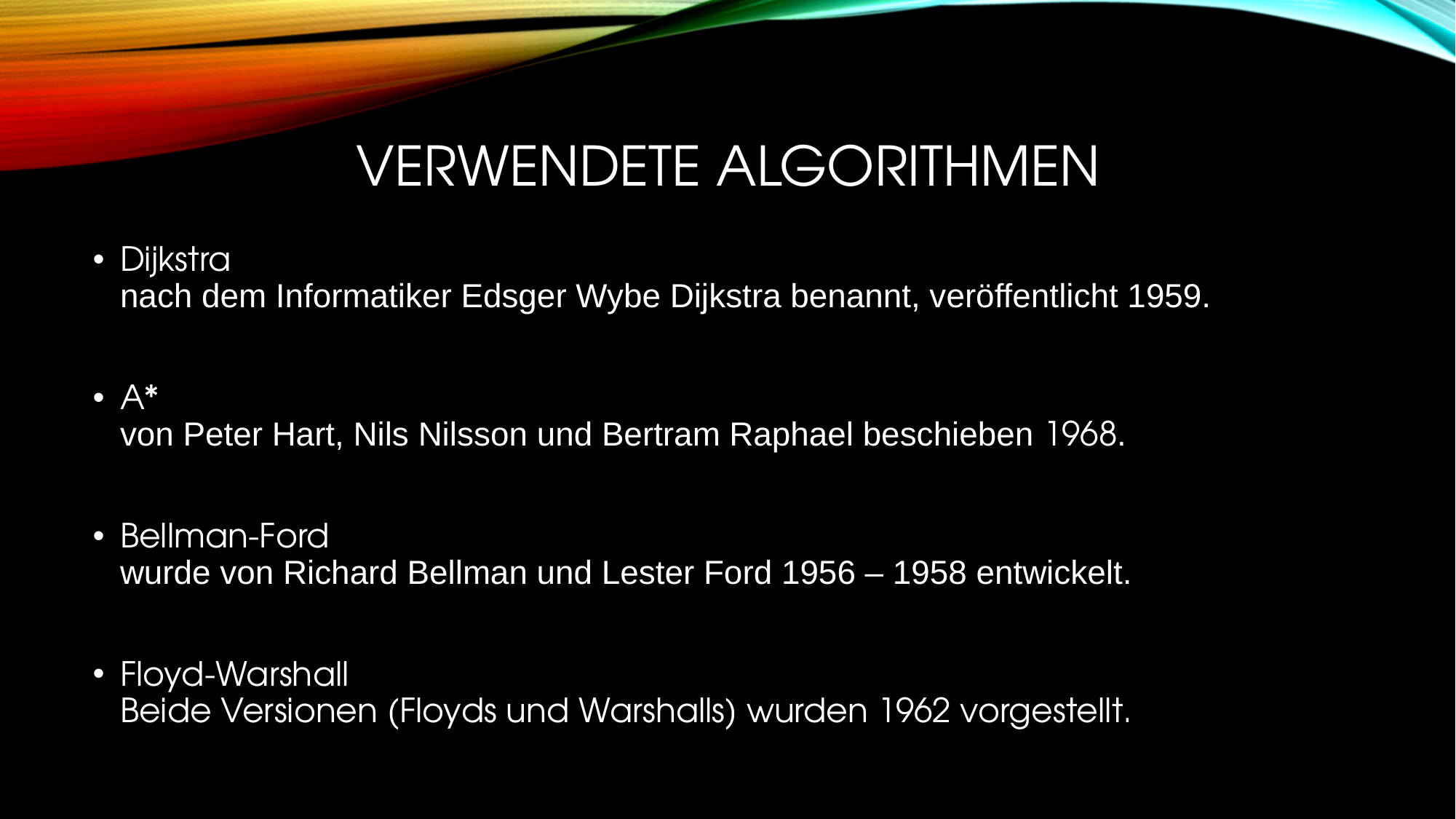

# Verwendete Algorithmen
Dijkstra
nach dem Informatiker Edsger Wybe Dijkstra benannt, veröffentlicht 1959.

A*
von Peter Hart, Nils Nilsson und Bertram Raphael beschieben 1968.

Bellman-Ford
wurde von Richard Bellman und Lester Ford 1956 – 1958 entwickelt.

Floyd-Warshall
Beide Versionen (Floyds und Warshalls) wurden 1962 vorgestellt.